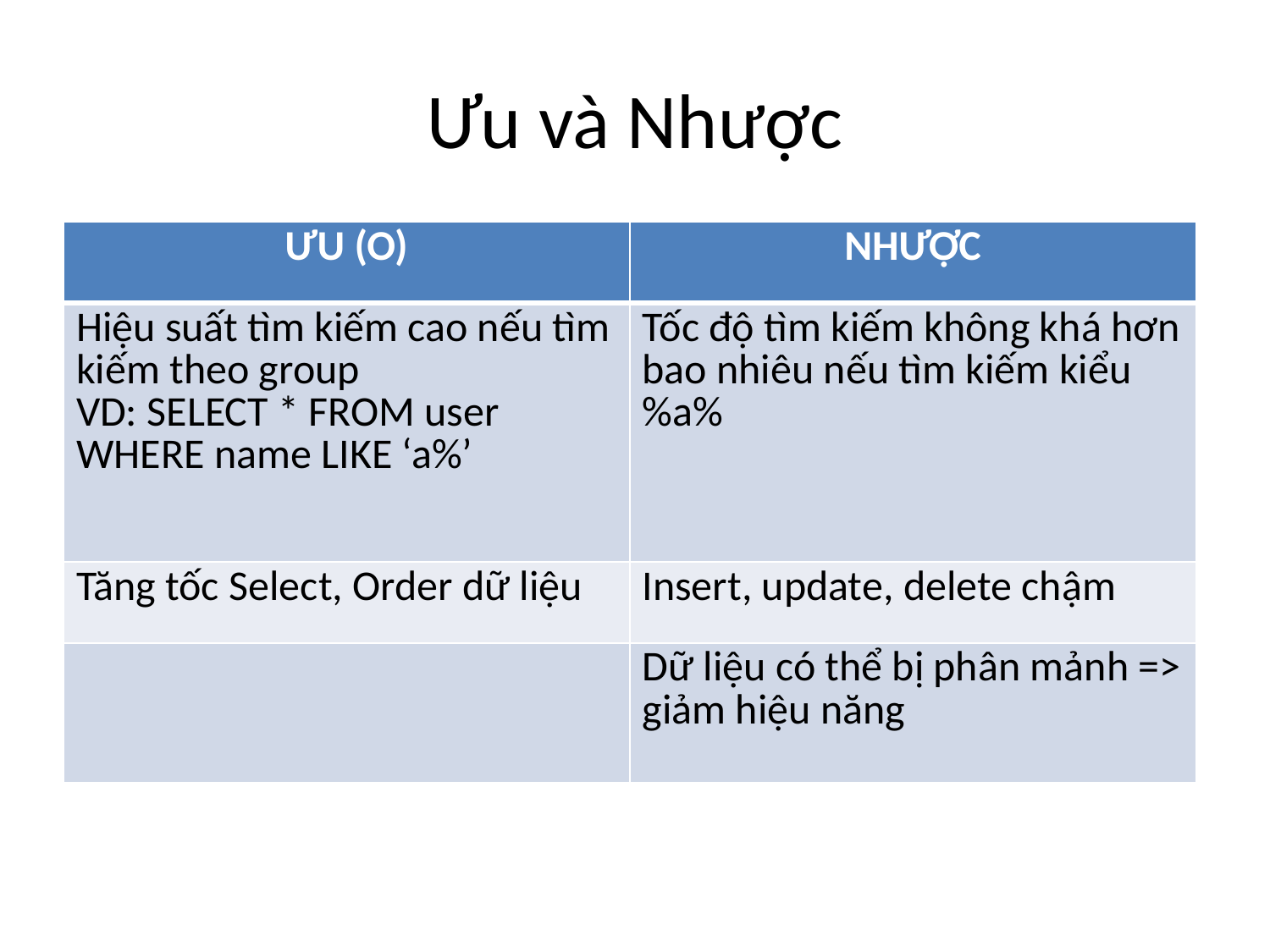

# Ưu và Nhược
| ƯU (O) | NHƯỢC |
| --- | --- |
| Hiệu suất tìm kiếm cao nếu tìm kiếm theo group VD: SELECT \* FROM user WHERE name LIKE ‘a%’ | Tốc độ tìm kiếm không khá hơn bao nhiêu nếu tìm kiếm kiểu %a% |
| Tăng tốc Select, Order dữ liệu | Insert, update, delete chậm |
|  | Dữ liệu có thể bị phân mảnh => giảm hiệu năng |